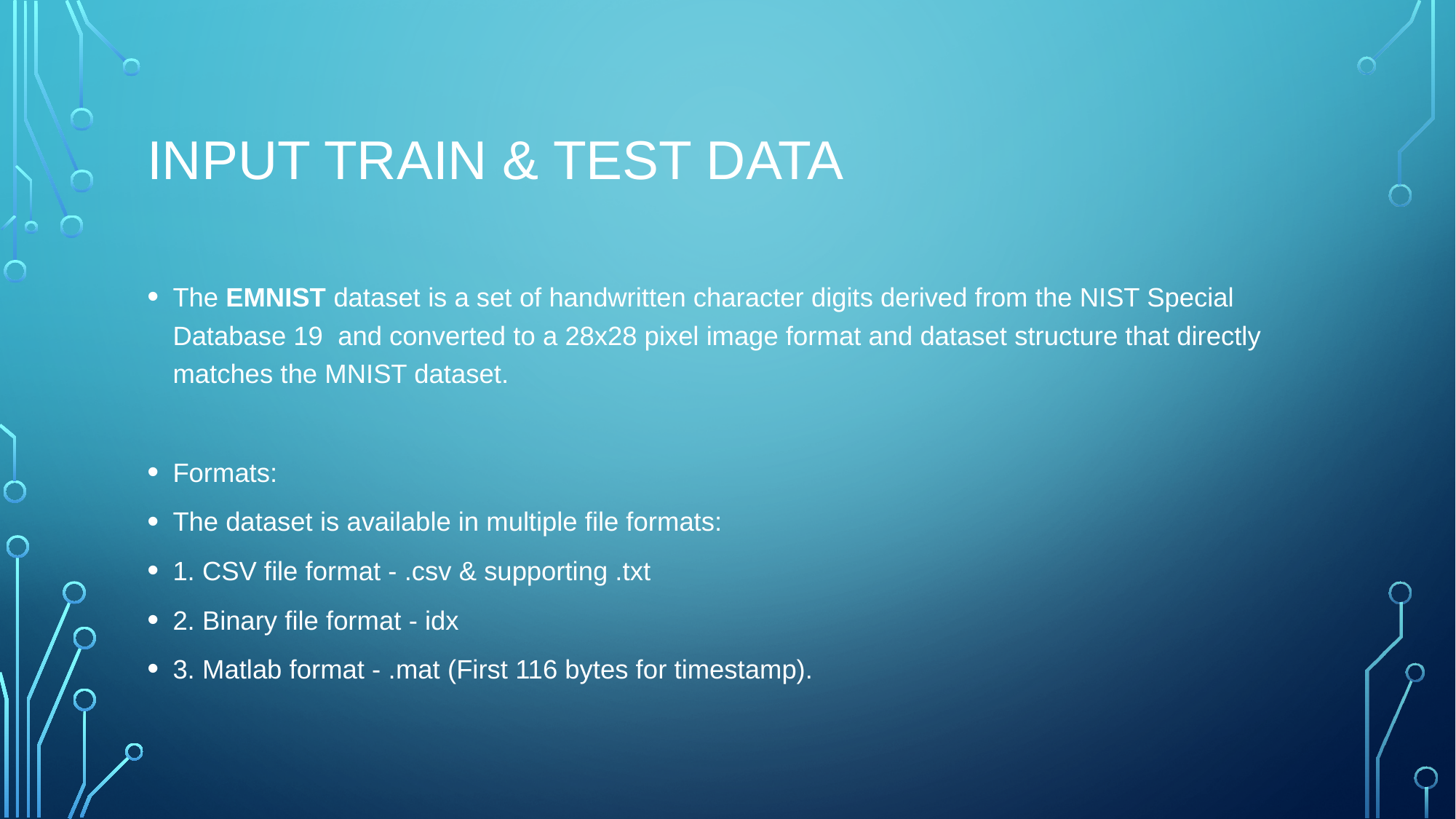

# Input TRAIN & TEST Data
The EMNIST dataset is a set of handwritten character digits derived from the NIST Special Database 19  and converted to a 28x28 pixel image format and dataset structure that directly matches the MNIST dataset.

Formats:
The dataset is available in multiple file formats:
1. CSV file format - .csv & supporting .txt
2. Binary file format - idx
3. Matlab format - .mat (First 116 bytes for timestamp).